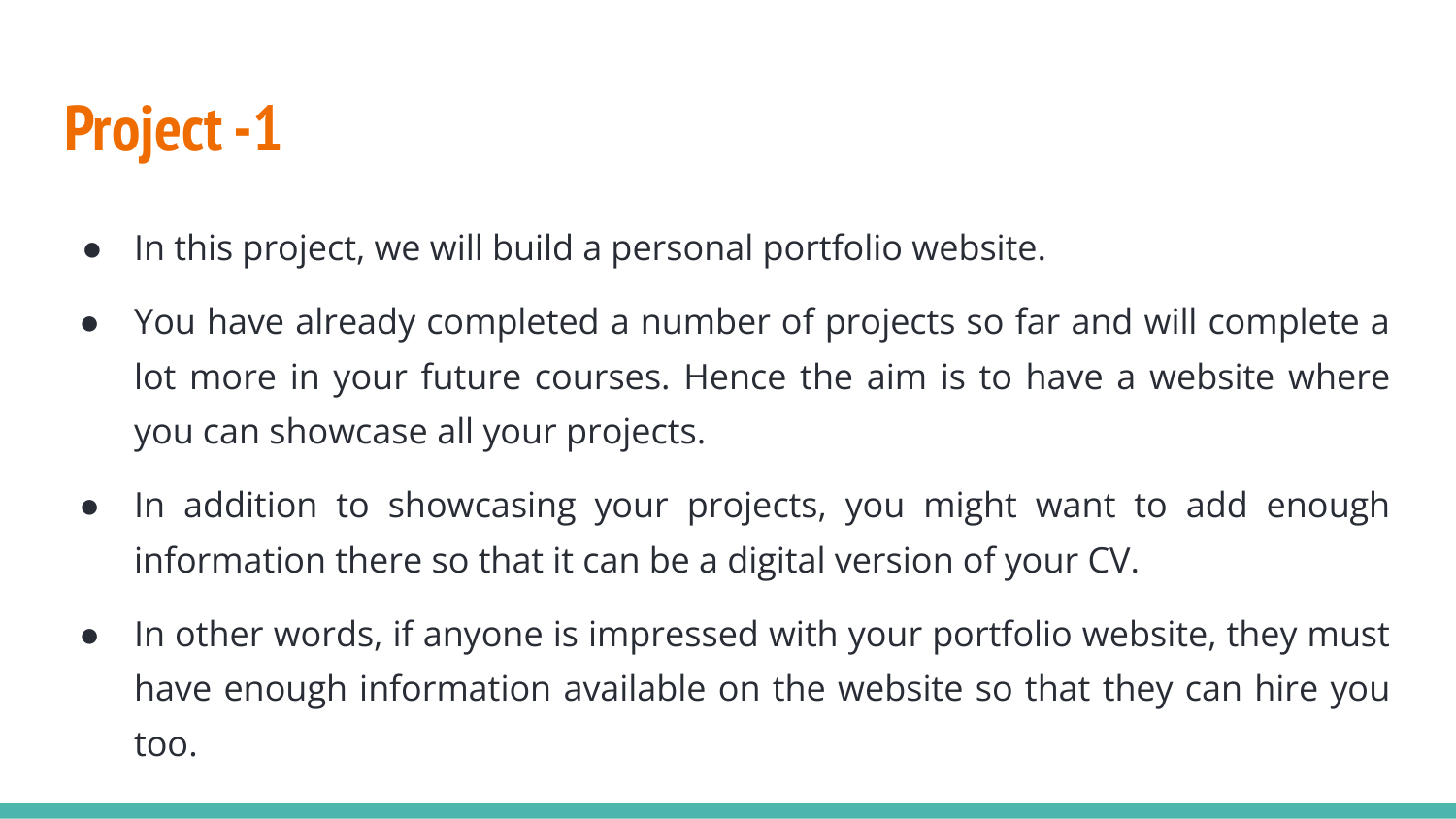

# Project -1
In this project, we will build a personal portfolio website.
You have already completed a number of projects so far and will complete a lot more in your future courses. Hence the aim is to have a website where you can showcase all your projects.
In addition to showcasing your projects, you might want to add enough information there so that it can be a digital version of your CV.
In other words, if anyone is impressed with your portfolio website, they must have enough information available on the website so that they can hire you too.